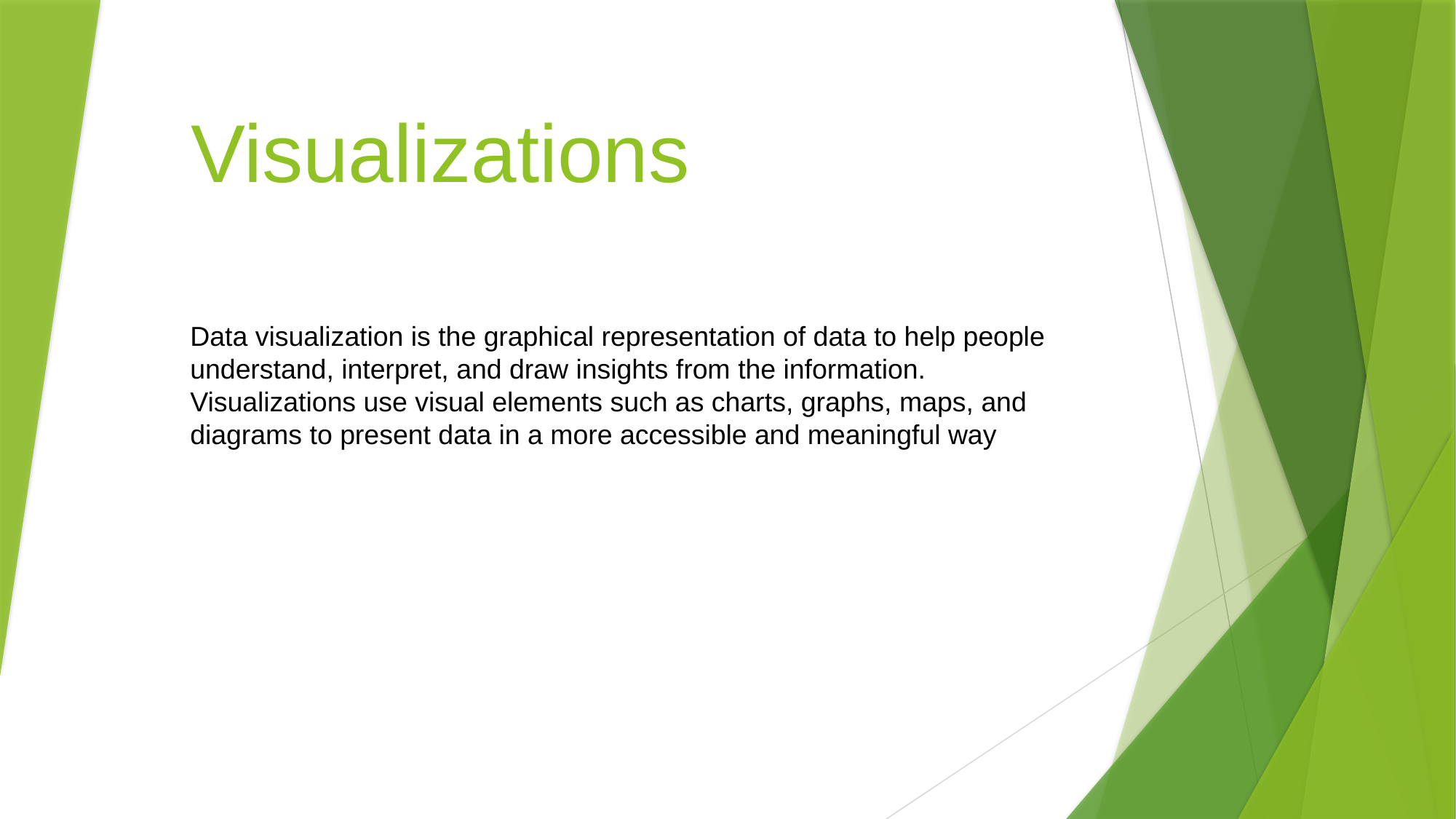

# Visualizations
Data visualization is the graphical representation of data to help people understand, interpret, and draw insights from the information. Visualizations use visual elements such as charts, graphs, maps, and diagrams to present data in a more accessible and meaningful way